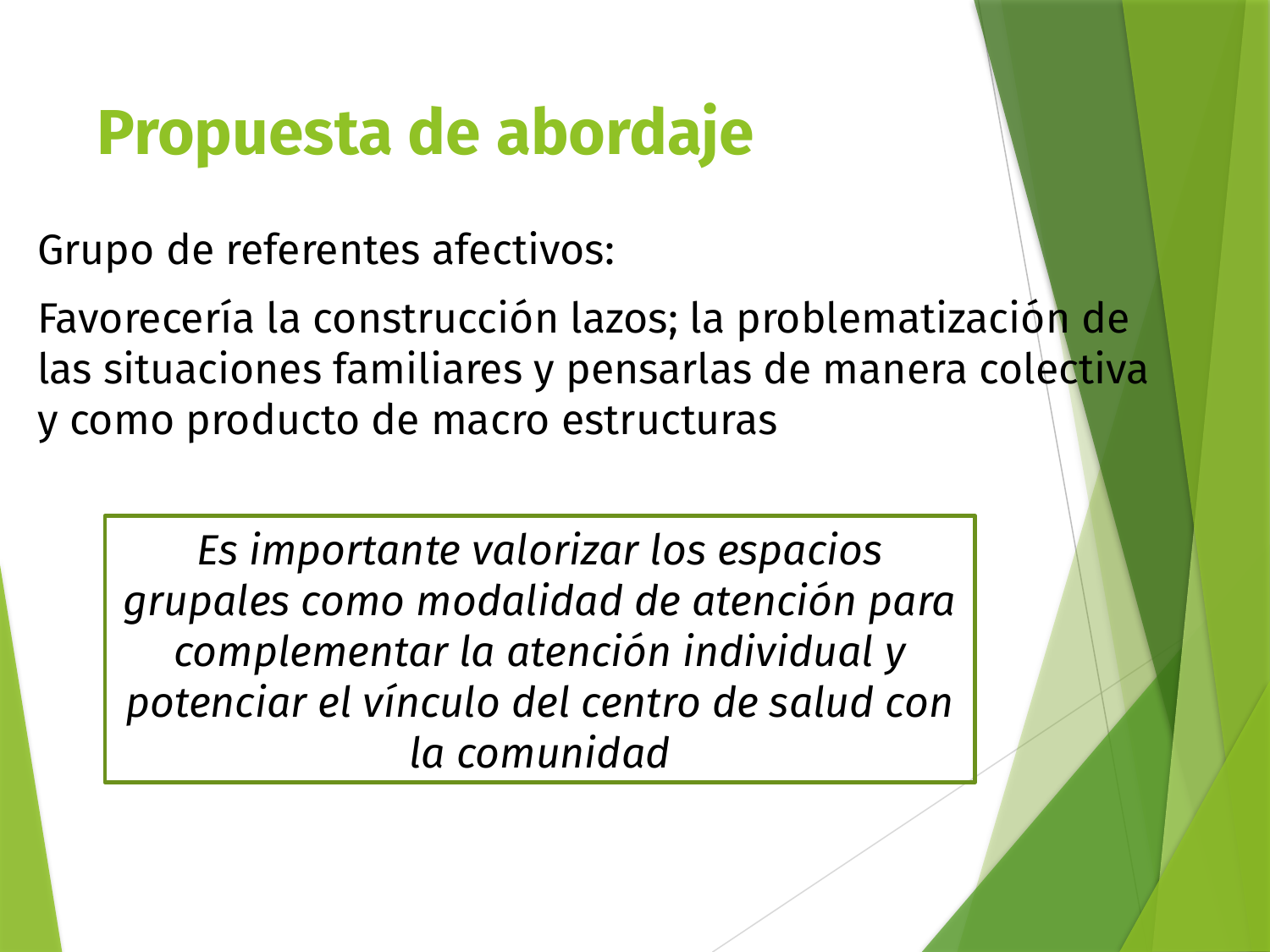

# Propuesta de abordaje
Grupo de referentes afectivos:
Favorecería la construcción lazos; la problematización de las situaciones familiares y pensarlas de manera colectiva y como producto de macro estructuras
Es importante valorizar los espacios grupales como modalidad de atención para complementar la atención individual y potenciar el vínculo del centro de salud con la comunidad